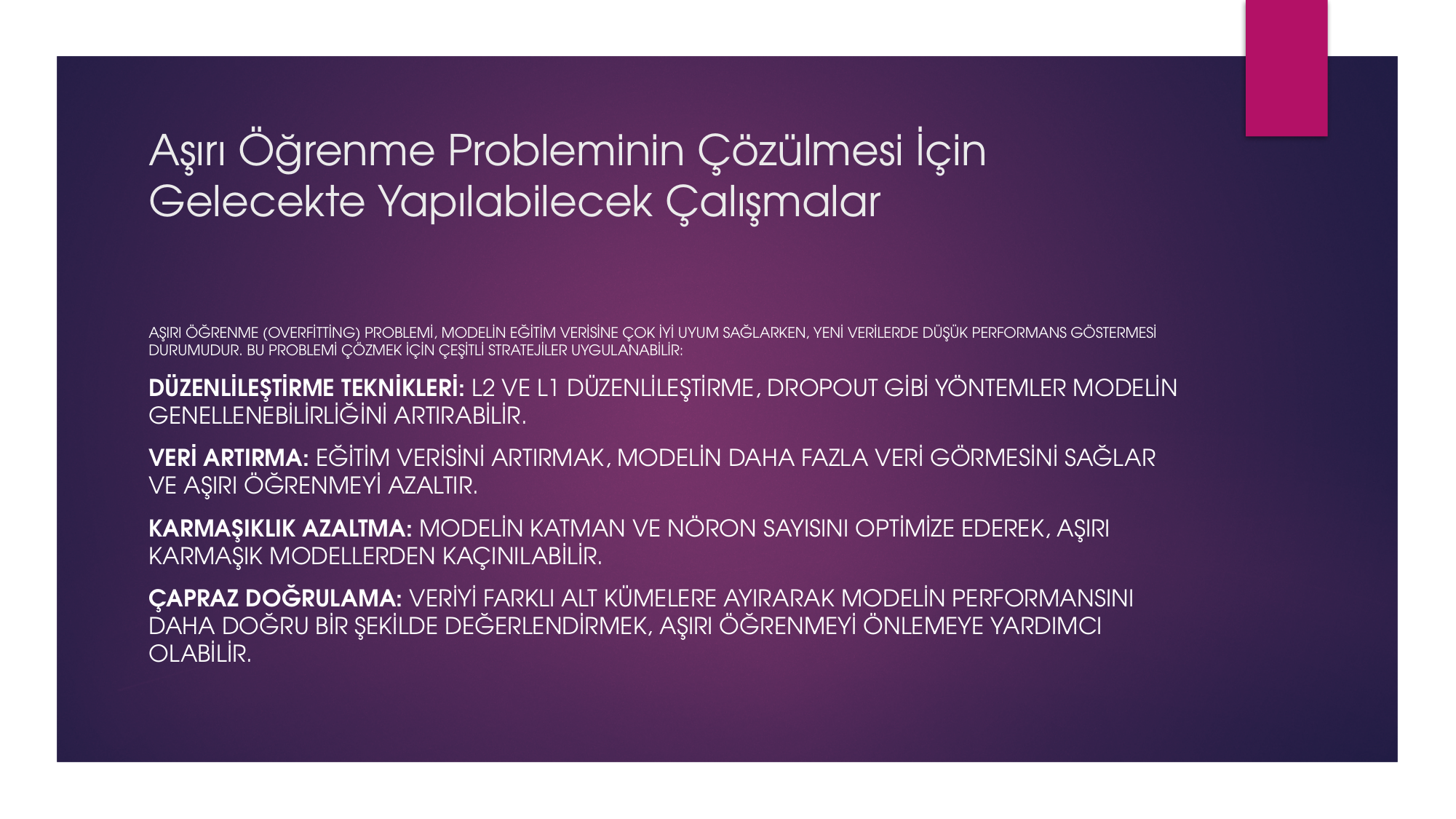

# Aşırı Öğrenme Probleminin Çözülmesi İçin Gelecekte Yapılabilecek Çalışmalar
Aşırı öğrenme (overfitting) problemi, modelin eğitim verisine çok iyi uyum sağlarken, yeni verilerde düşük performans göstermesi durumudur. Bu problemi çözmek için çeşitli stratejiler uygulanabilir:
Düzenlileştirme Teknikleri: L2 ve L1 düzenlileştirme, Dropout gibi yöntemler modelin genellenebilirliğini artırabilir.
Veri Artırma: Eğitim verisini artırmak, modelin daha fazla veri görmesini sağlar ve aşırı öğrenmeyi azaltır.
Karmaşıklık Azaltma: Modelin katman ve nöron sayısını optimize ederek, aşırı karmaşık modellerden kaçınılabilir.
Çapraz Doğrulama: Veriyi farklı alt kümelere ayırarak modelin performansını daha doğru bir şekilde değerlendirmek, aşırı öğrenmeyi önlemeye yardımcı olabilir.